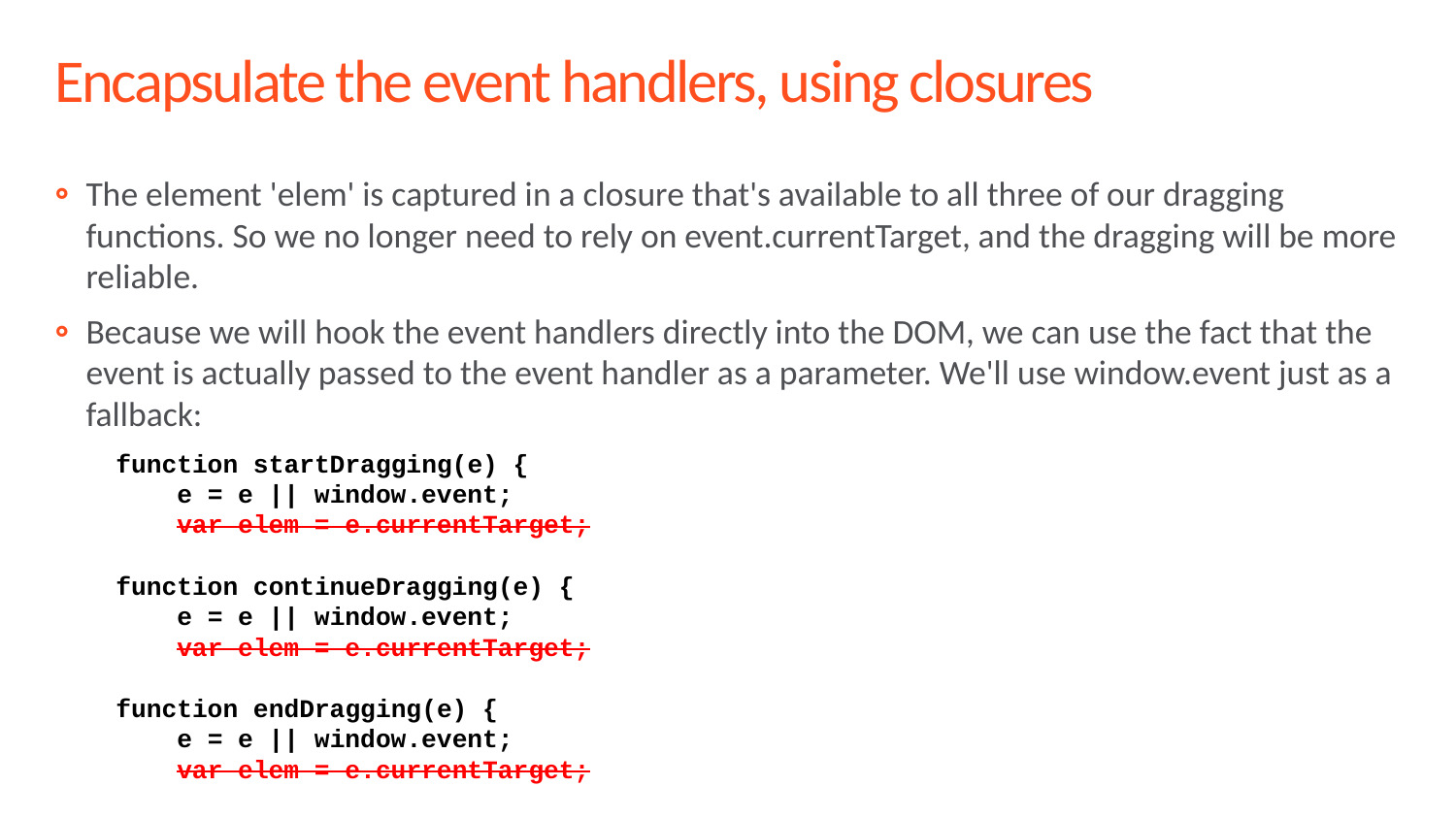

# Encapsulate the event handlers, using closures
The element 'elem' is captured in a closure that's available to all three of our dragging functions. So we no longer need to rely on event.currentTarget, and the dragging will be more reliable.
Because we will hook the event handlers directly into the DOM, we can use the fact that the event is actually passed to the event handler as a parameter. We'll use window.event just as a fallback:
    function startDragging(e) {
        e = e || window.event;
        var elem = e.currentTarget;

    function continueDragging(e) {
        e = e || window.event;
        var elem = e.currentTarget;

    function endDragging(e) {
        e = e || window.event;
        var elem = e.currentTarget;